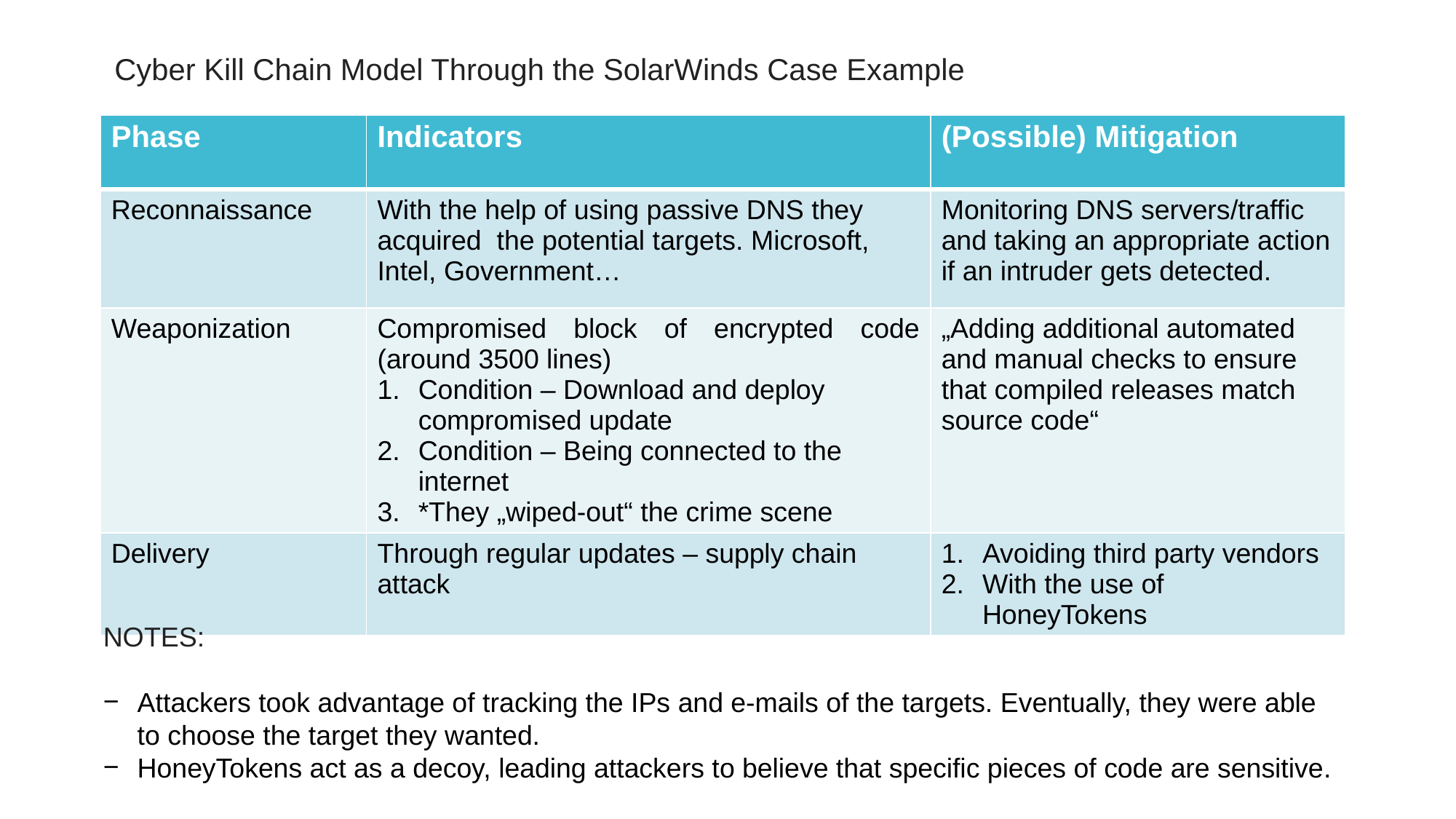

Cyber Kill Chain Model Through the SolarWinds Case Example
| Phase | Indicators | (Possible) Mitigation |
| --- | --- | --- |
| Reconnaissance | With the help of using passive DNS they acquired the potential targets. Microsoft, Intel, Government… | Monitoring DNS servers/traffic and taking an appropriate action if an intruder gets detected. |
| Weaponization | Compromised block of encrypted code (around 3500 lines) Condition – Download and deploy compromised update Condition – Being connected to the internet \*They „wiped-out“ the crime scene | „Adding additional automated and manual checks to ensure that compiled releases match source code“ |
| Delivery | Through regular updates – supply chain attack | Avoiding third party vendors With the use of HoneyTokens |
NOTES:

Attackers took advantage of tracking the IPs and e-mails of the targets. Eventually, they were able to choose the target they wanted.
HoneyTokens act as a decoy, leading attackers to believe that specific pieces of code are sensitive.